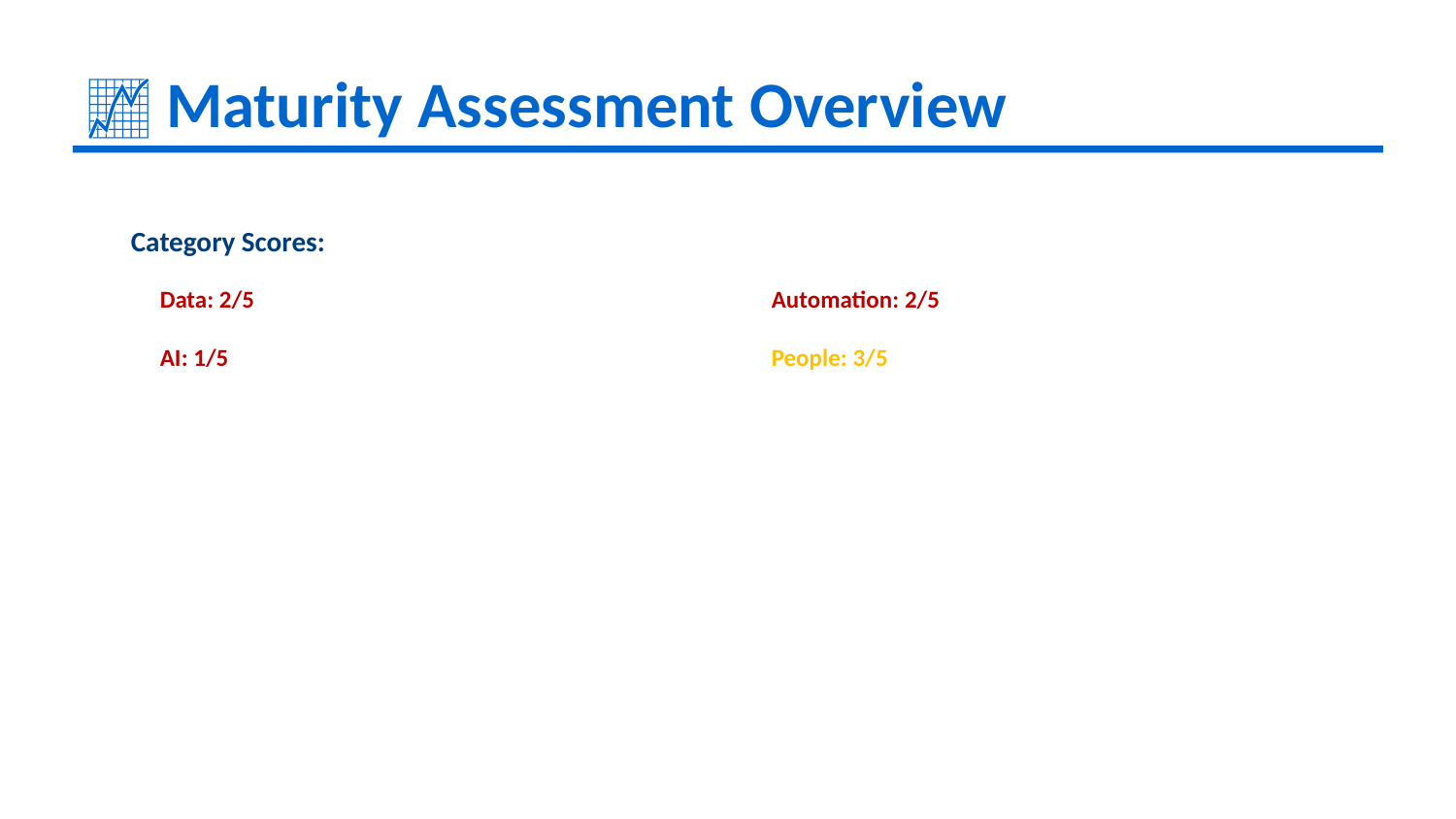

📈 Maturity Assessment Overview

Category Scores:
Data: 2/5
Automation: 2/5
AI: 1/5
People: 3/5